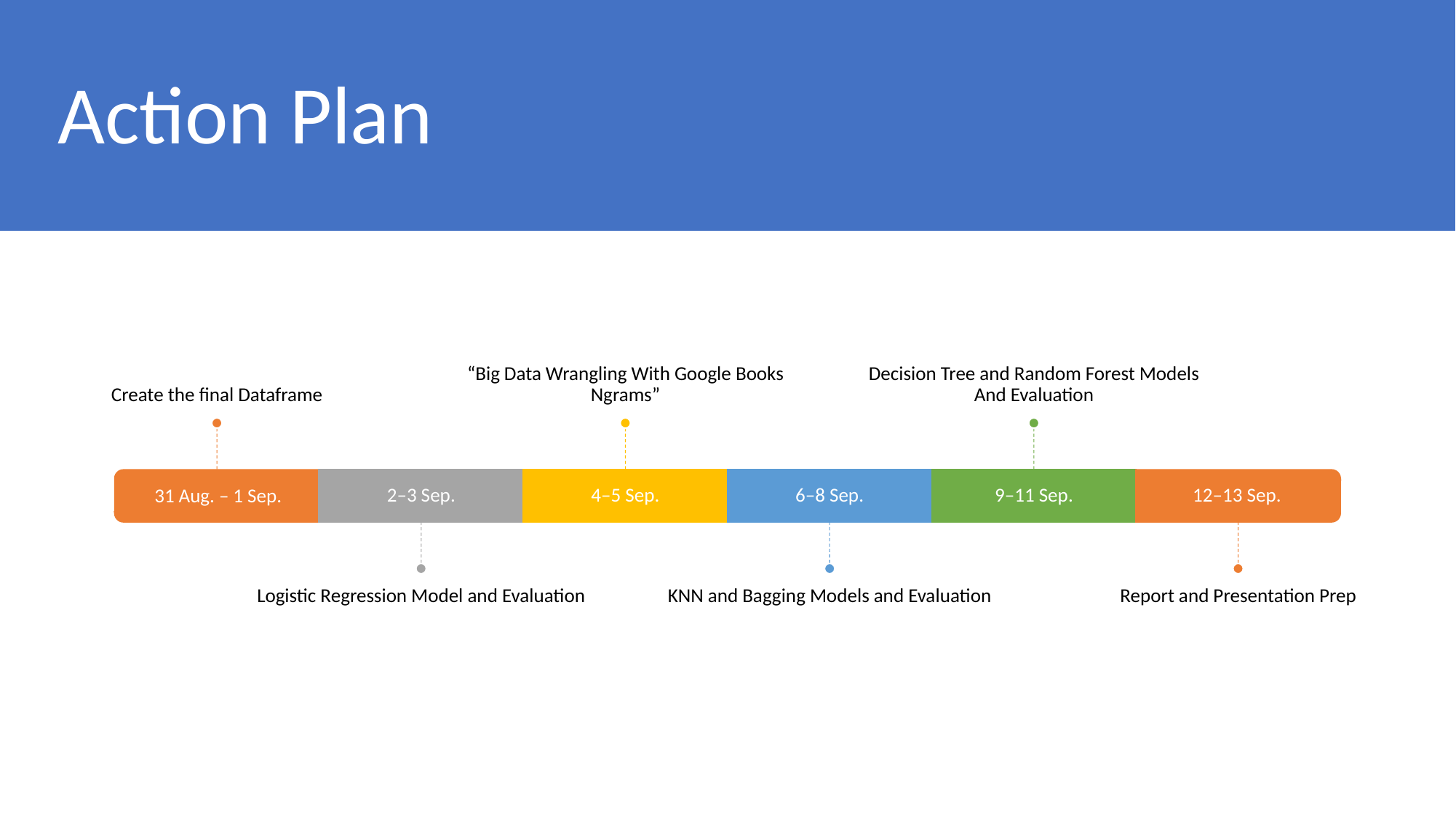

# Action Plan
31 Aug. – 1 Sep.
Create the final Dataframe
2–3 Sep.
Logistic Regression Model and Evaluation
4–5 Sep.
“Big Data Wrangling With Google Books Ngrams”
6–8 Sep.
KNN and Bagging Models and Evaluation
9–11 Sep.
Decision Tree and Random Forest Models And Evaluation
12–13 Sep.
Report and Presentation Prep